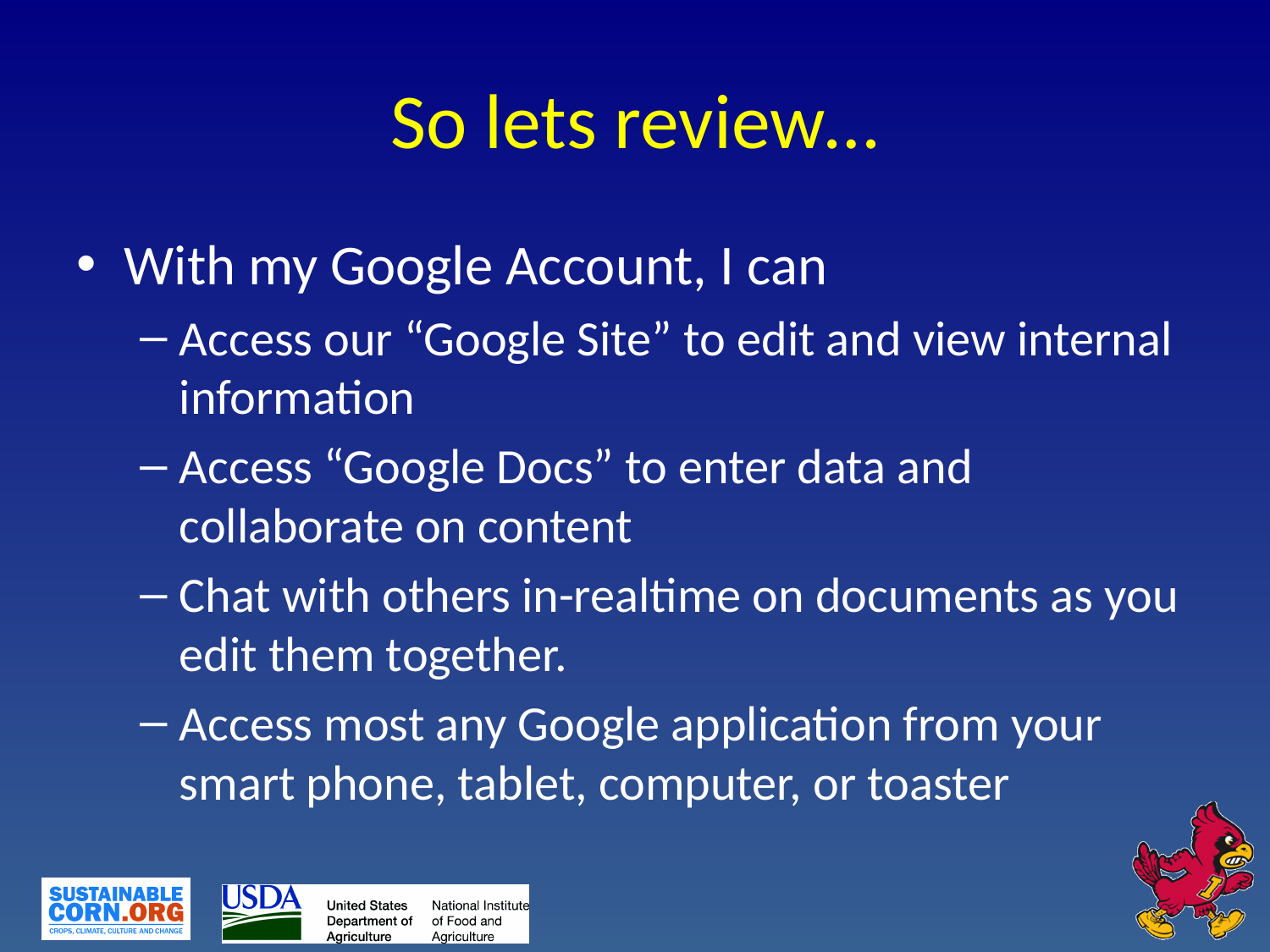

# So lets review…
With my Google Account, I can
Access our “Google Site” to edit and view internal information
Access “Google Docs” to enter data and collaborate on content
Chat with others in-realtime on documents as you edit them together.
Access most any Google application from your smart phone, tablet, computer, or toaster